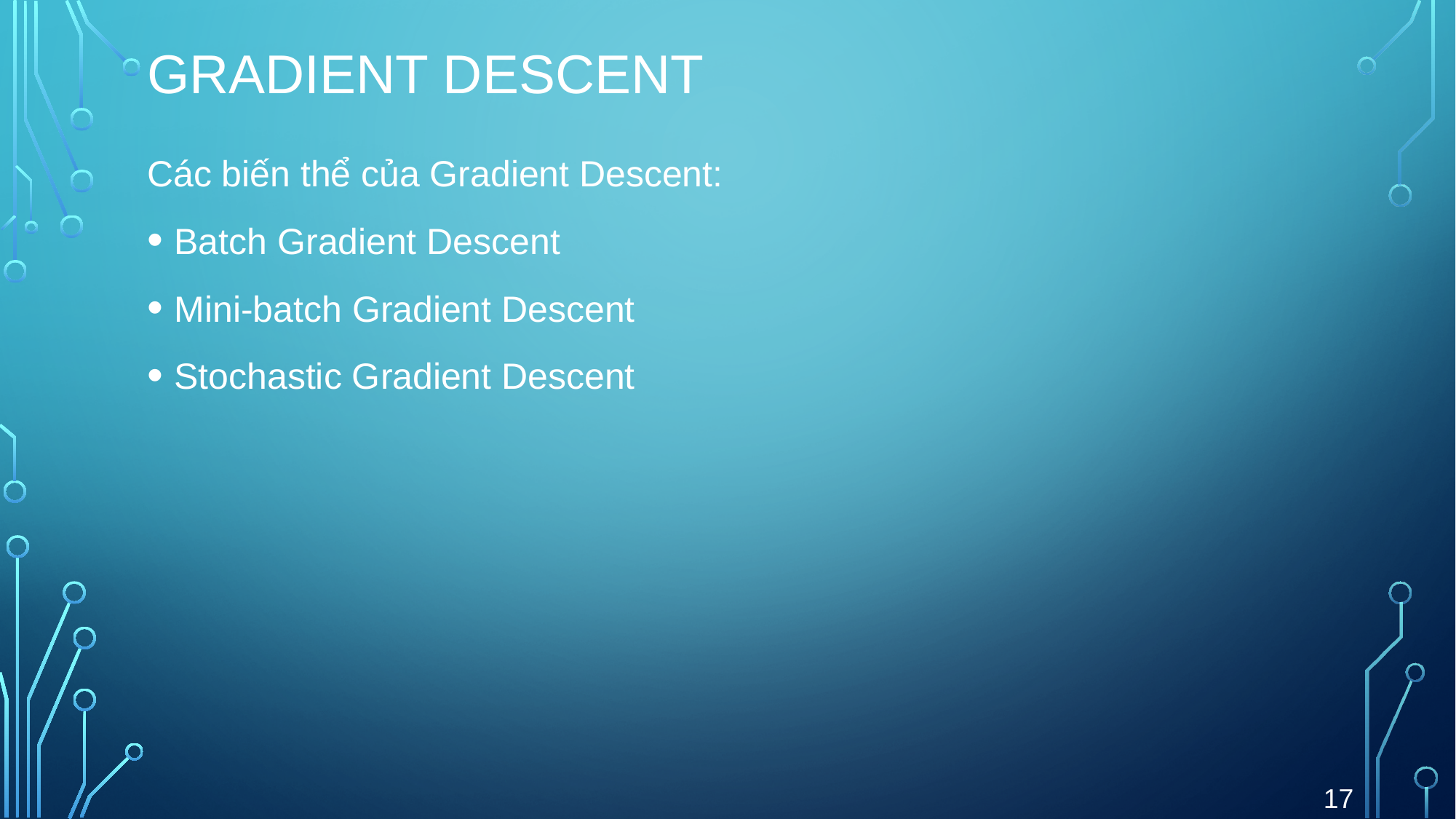

# gradient descent
Các biến thể của Gradient Descent:
Batch Gradient Descent
Mini-batch Gradient Descent
Stochastic Gradient Descent
17